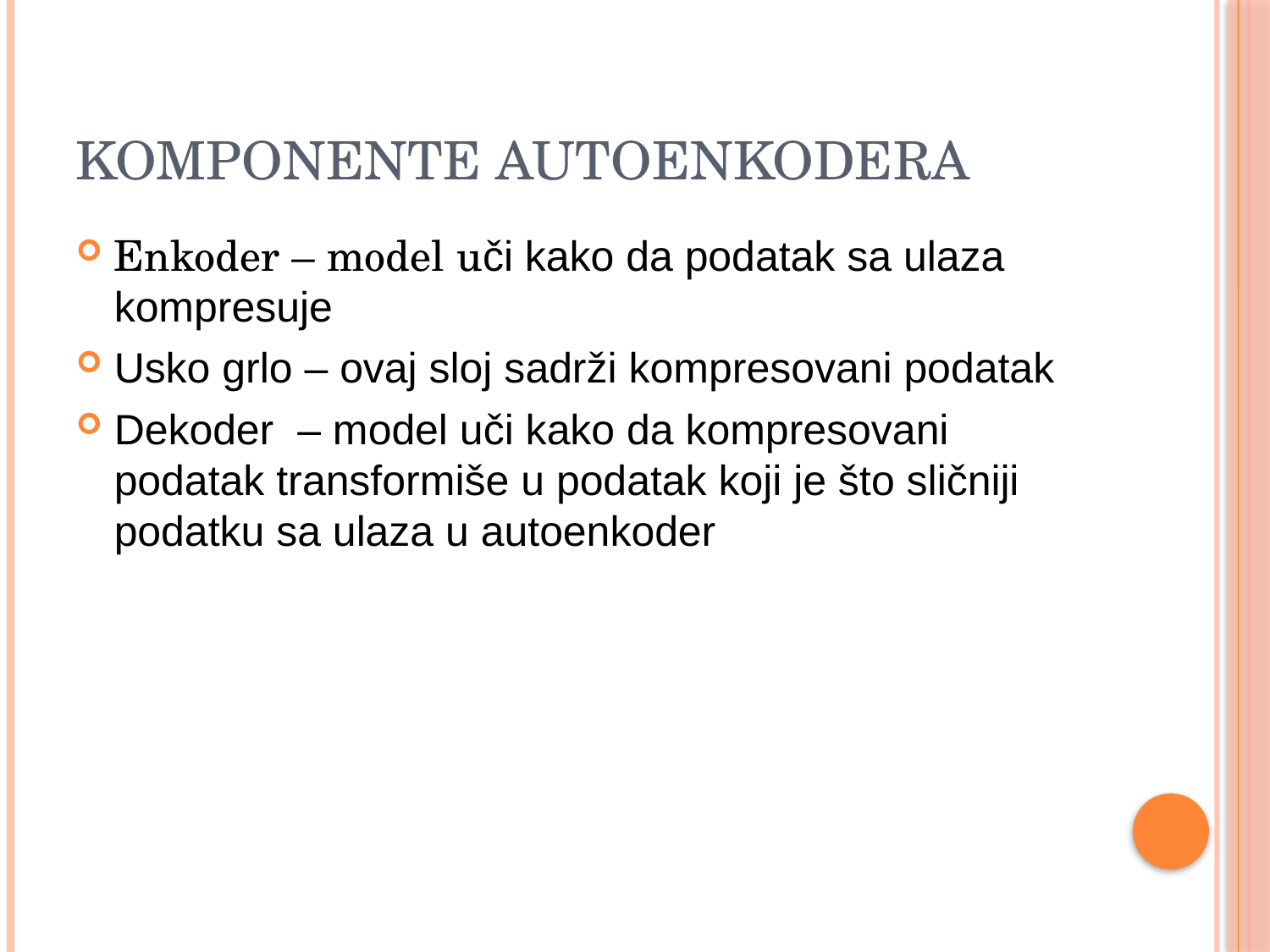

# Komponente autoenkodera
Enkoder – model uči kako da podatak sa ulaza kompresuje
Usko grlo – ovaj sloj sadrži kompresovani podatak
Dekoder  – model uči kako da kompresovani podatak transformiše u podatak koji je što sličniji podatku sa ulaza u autoenkoder